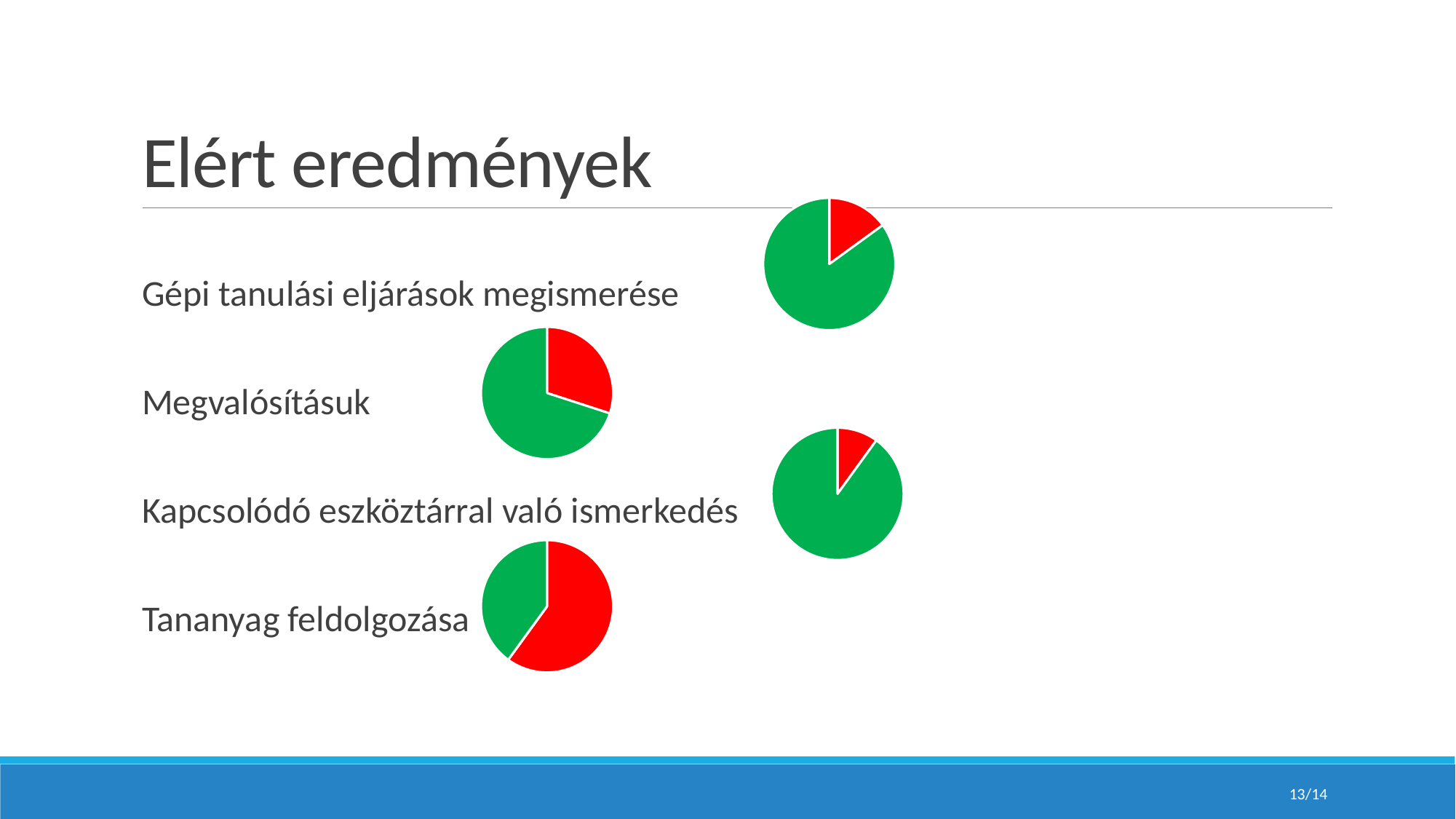

# Elért eredmények

### Chart

| Category | Értékesítés |
|---|---|
| 1. negyedév | 15.0 |
| 2. negyedév | 85.0 |
Gépi tanulási eljárások megismerése
Megvalósításuk
Kapcsolódó eszköztárral való ismerkedés
Tananyag feldolgozása

### Chart

| Category | Értékesítés |
|---|---|
| 1. negyedév | 30.0 |
| 2. negyedév | 70.0 |

### Chart

| Category | Értékesítés |
|---|---|
| 1. negyedév | 10.0 |
| 2. negyedév | 90.0 |

### Chart

| Category | Értékesítés |
|---|---|
| 1. negyedév | 60.0 |
| 2. negyedév | 40.0 |
13/14